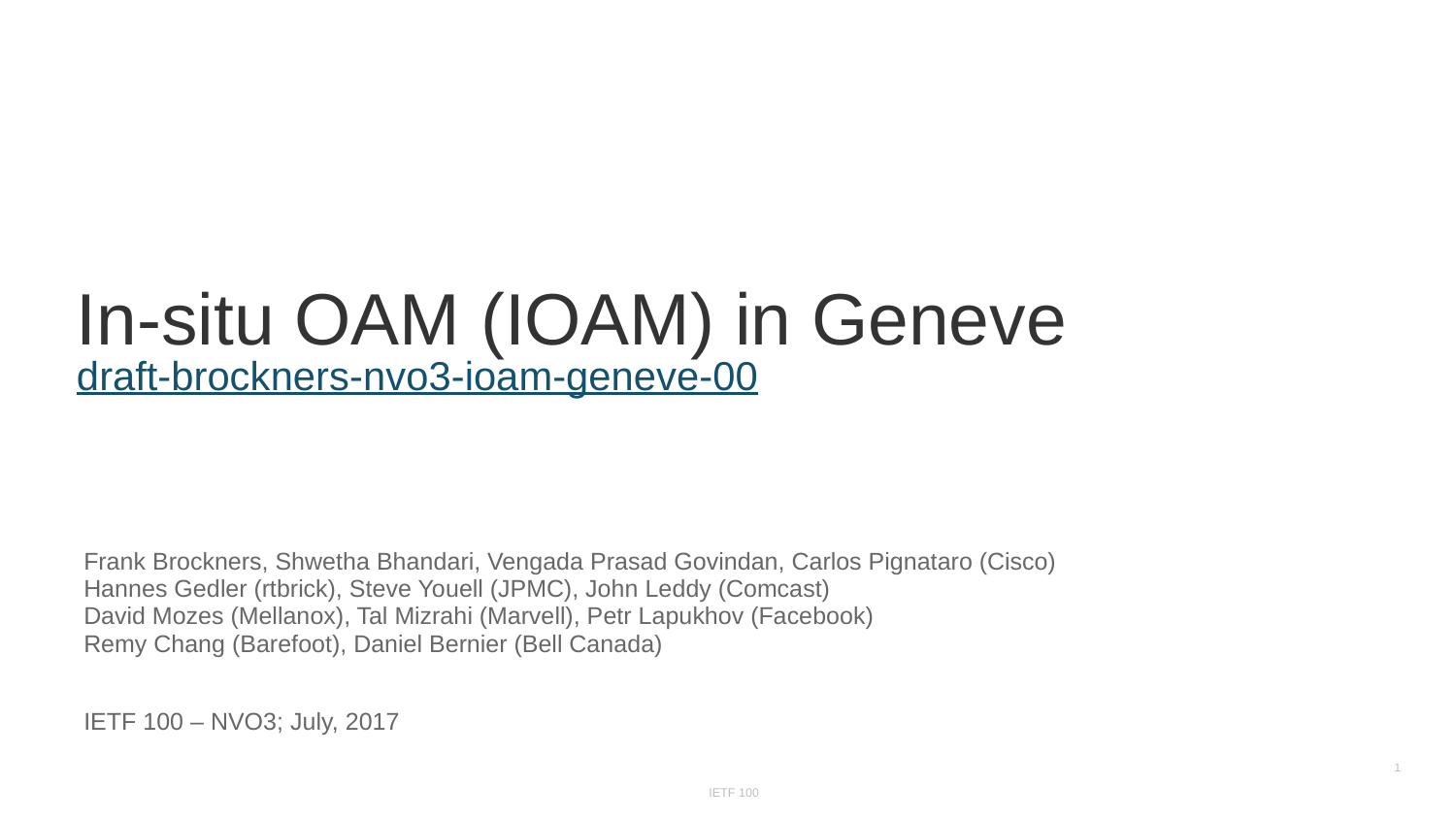

In-situ OAM (IOAM) in Geneve
draft-brockners-nvo3-ioam-geneve-00
Frank Brockners, Shwetha Bhandari, Vengada Prasad Govindan, Carlos Pignataro (Cisco)
Hannes Gedler (rtbrick), Steve Youell (JPMC), John Leddy (Comcast)
David Mozes (Mellanox), Tal Mizrahi (Marvell), Petr Lapukhov (Facebook)
Remy Chang (Barefoot), Daniel Bernier (Bell Canada)
IETF 100 – NVO3; July, 2017